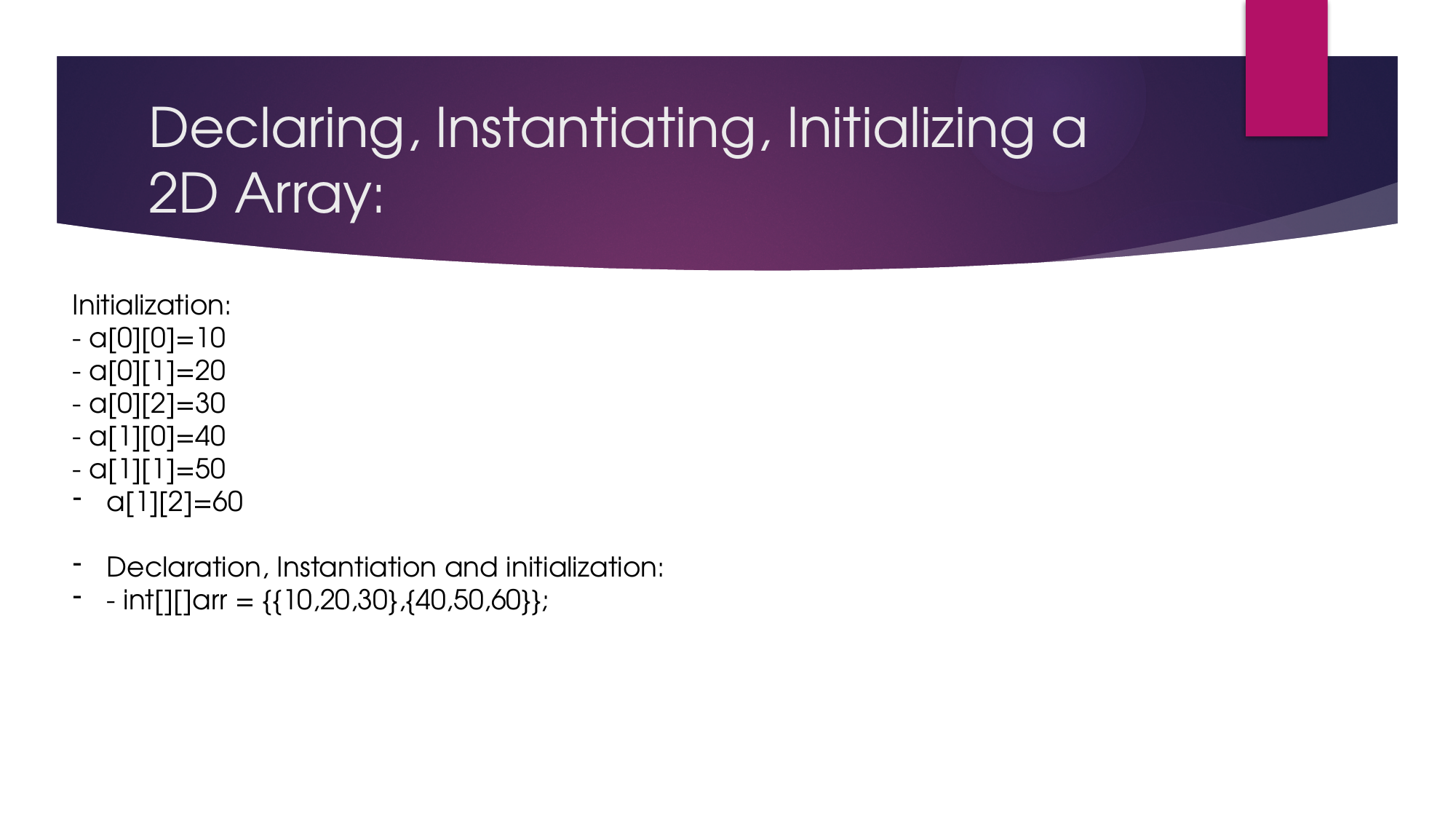

# Declaring, Instantiating, Initializing a 2D Array:
Initialization:
- a[0][0]=10
- a[0][1]=20
- a[0][2]=30
- a[1][0]=40
- a[1][1]=50
a[1][2]=60

Declaration, Instantiation and initialization:
- int[][]arr = {{10,20,30},{40,50,60}};